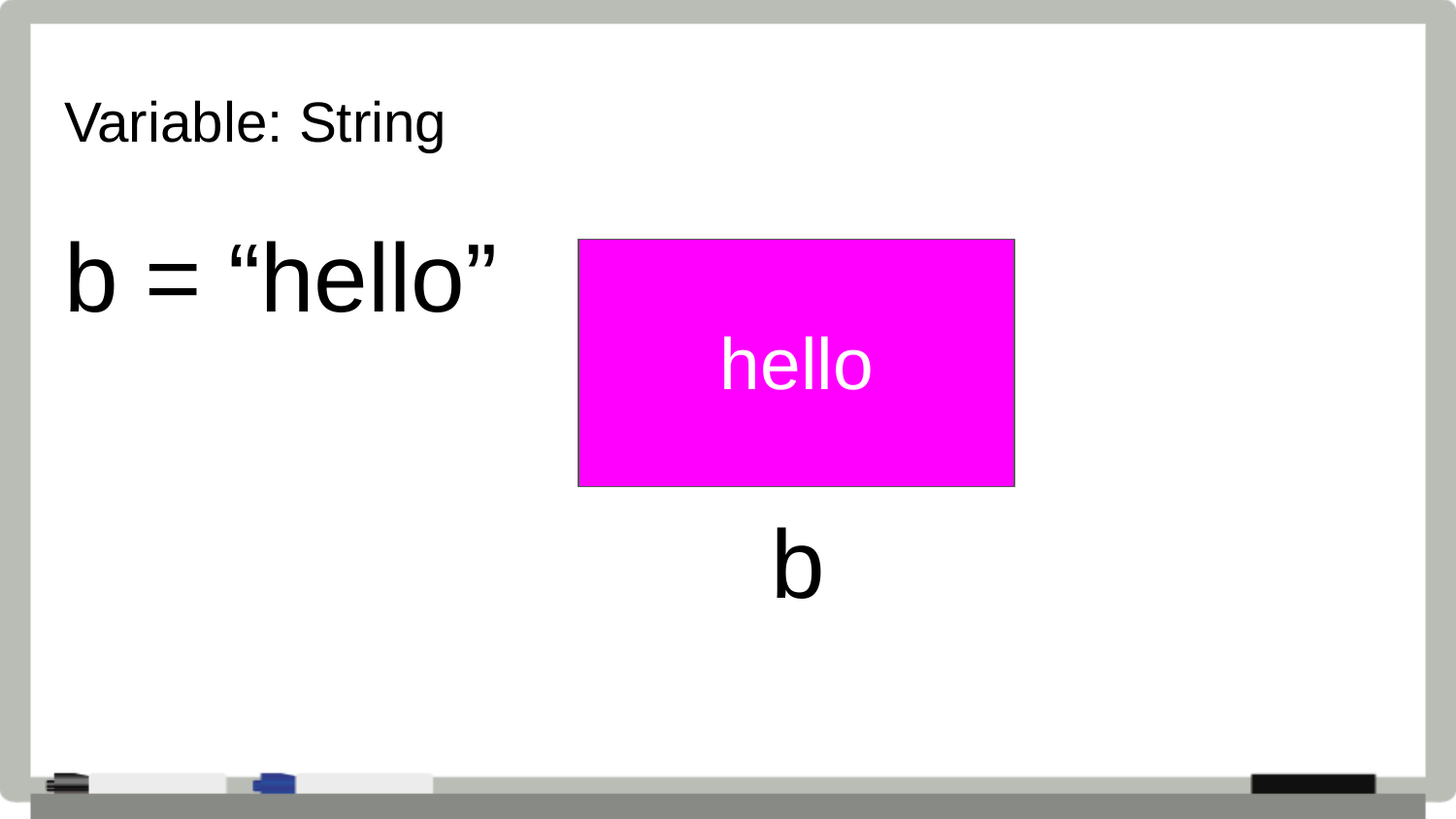

# Variable: String
b = “hello”

hello
b